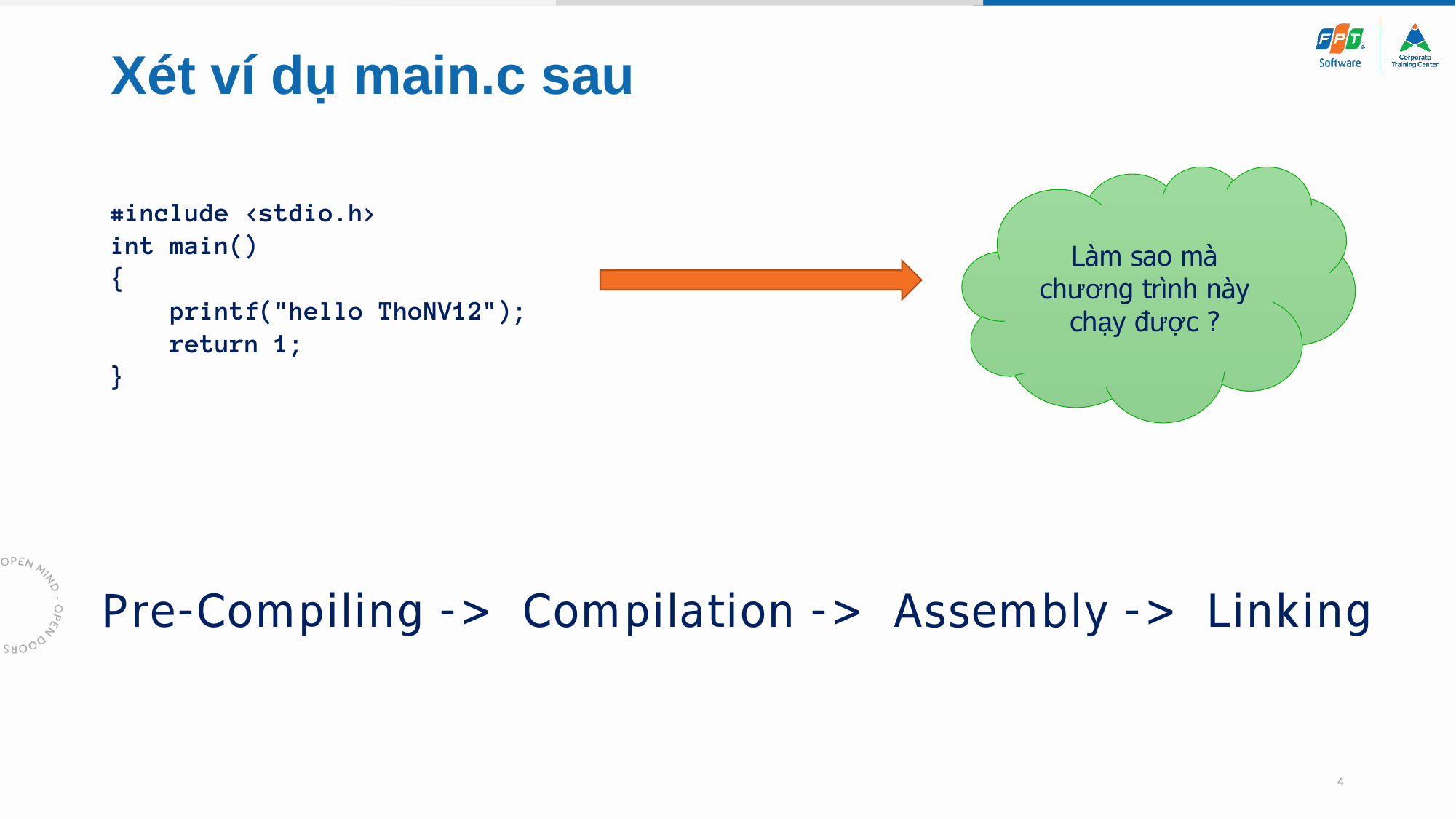

# Xét ví dụ main.c sau
Làm sao mà chương trình này chạy được ?
#include <stdio.h>
int main()
{
    printf("hello ThoNV12");
    return 1;
}

Pre-Compiling ->  Compilation ->  Assembly ->  Linking

4